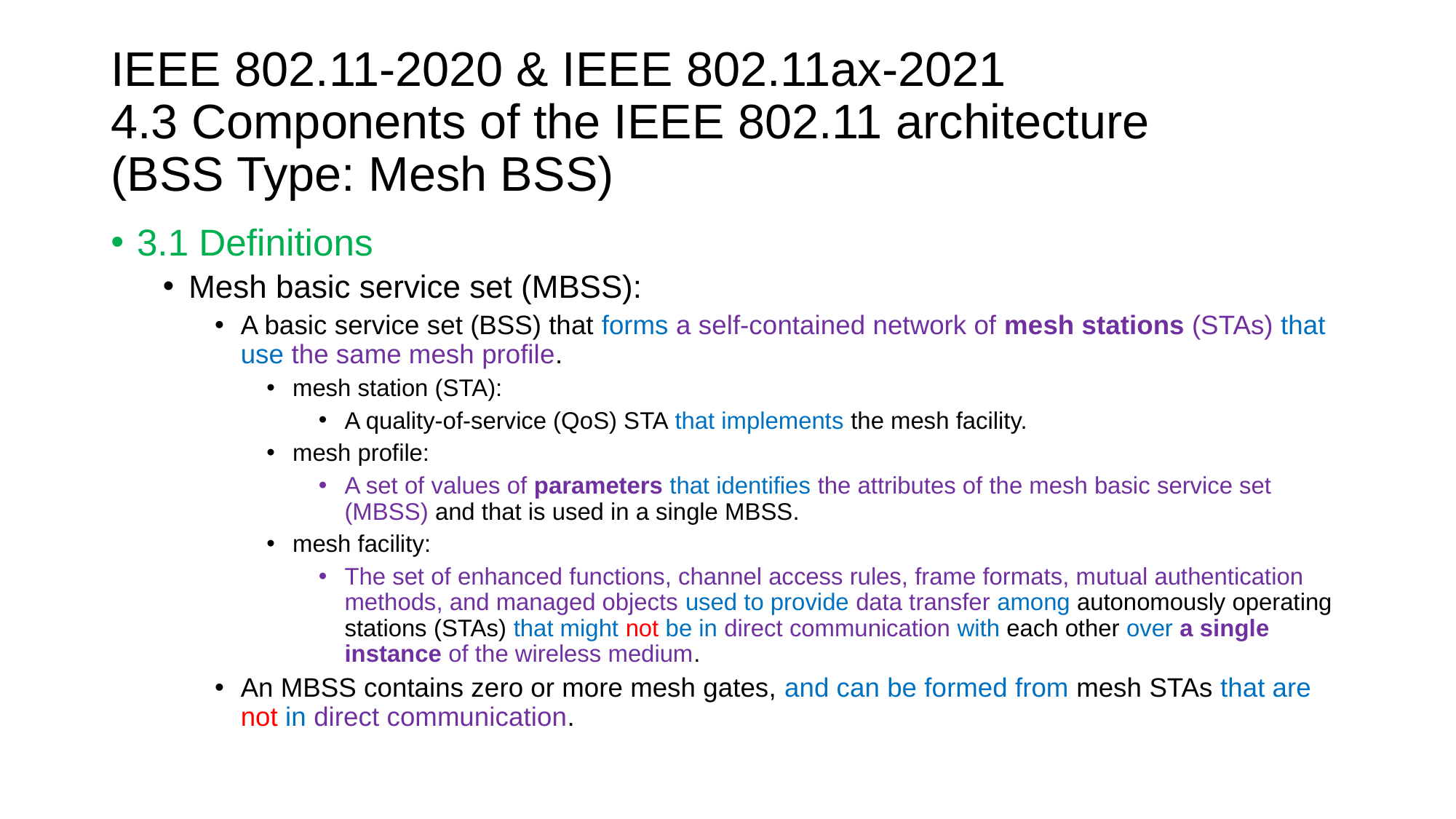

# IEEE 802.11-2020 & IEEE 802.11ax-2021 4.3 Components of the IEEE 802.11 architecture (BSS Type: Mesh BSS)
3.1 Definitions
Mesh basic service set (MBSS):
A basic service set (BSS) that forms a self-contained network of mesh stations (STAs) that use the same mesh profile.
mesh station (STA):
A quality-of-service (QoS) STA that implements the mesh facility.
mesh profile:
A set of values of parameters that identifies the attributes of the mesh basic service set (MBSS) and that is used in a single MBSS.
mesh facility:
The set of enhanced functions, channel access rules, frame formats, mutual authentication methods, and managed objects used to provide data transfer among autonomously operating stations (STAs) that might not be in direct communication with each other over a single instance of the wireless medium.
An MBSS contains zero or more mesh gates, and can be formed from mesh STAs that are not in direct communication.